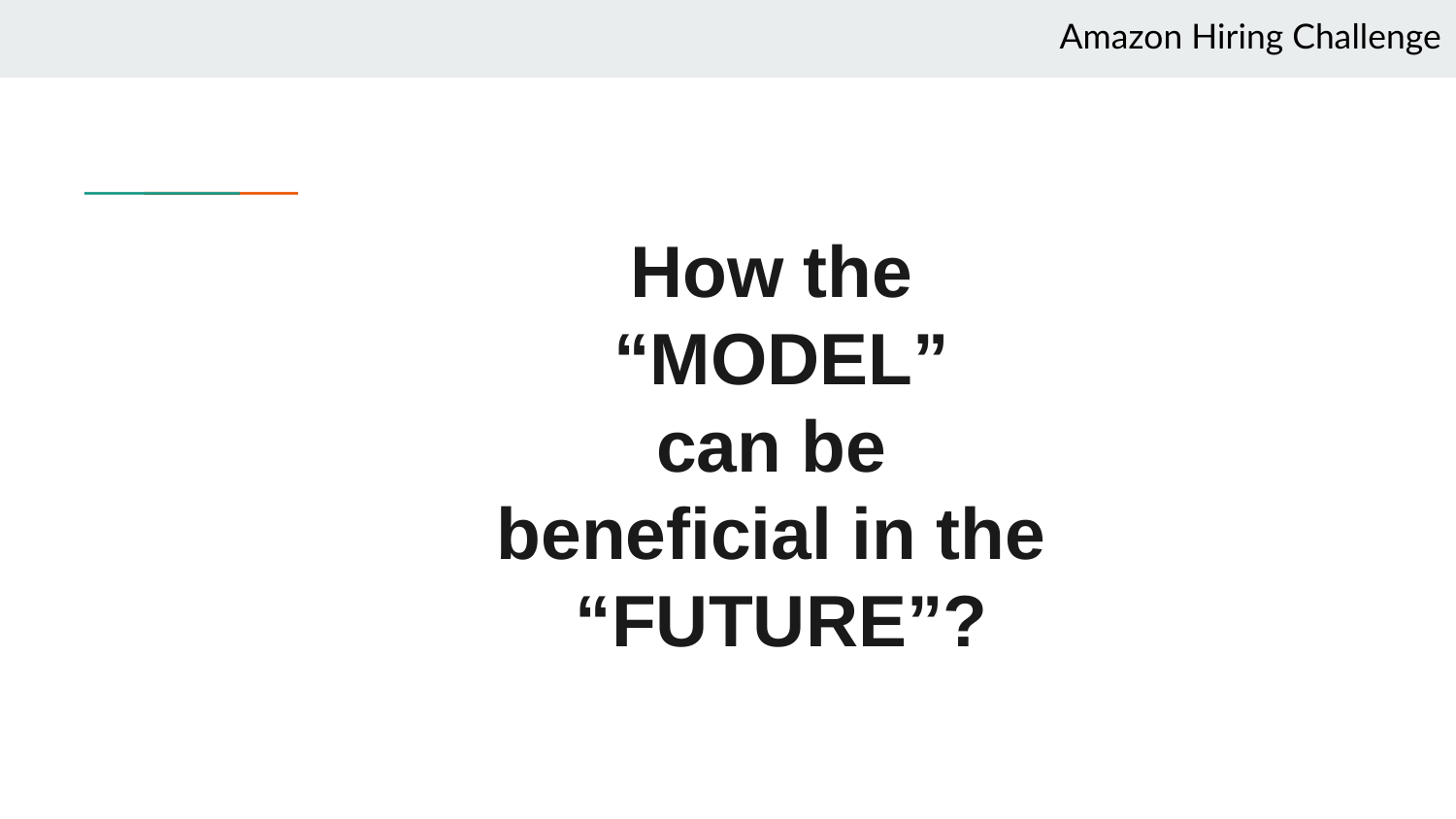

Amazon Hiring Challenge
# How the
“MODEL”
can be
beneficial in the
“FUTURE”?